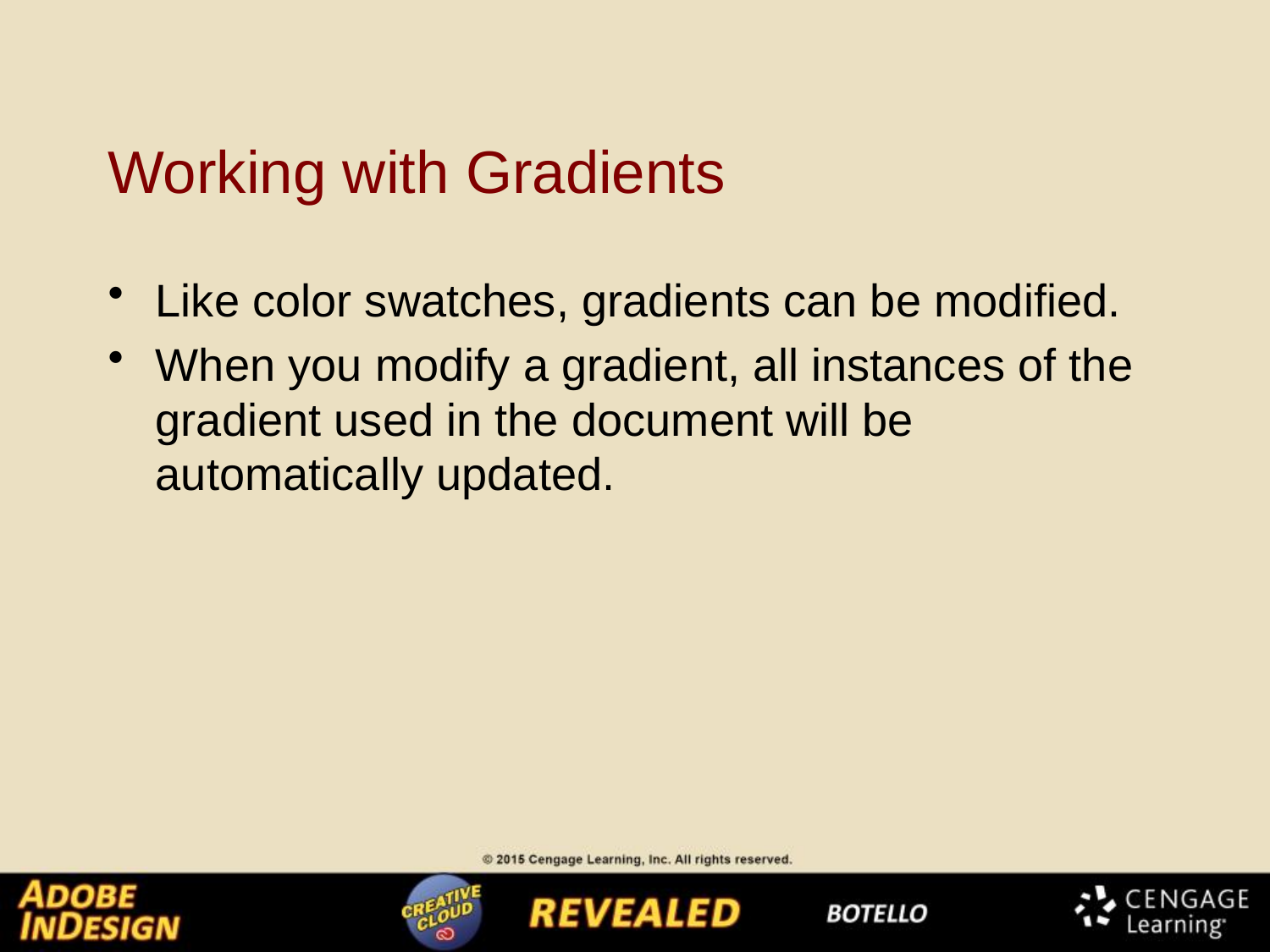

# Working with Gradients
Like color swatches, gradients can be modified.
When you modify a gradient, all instances of the gradient used in the document will be automatically updated.